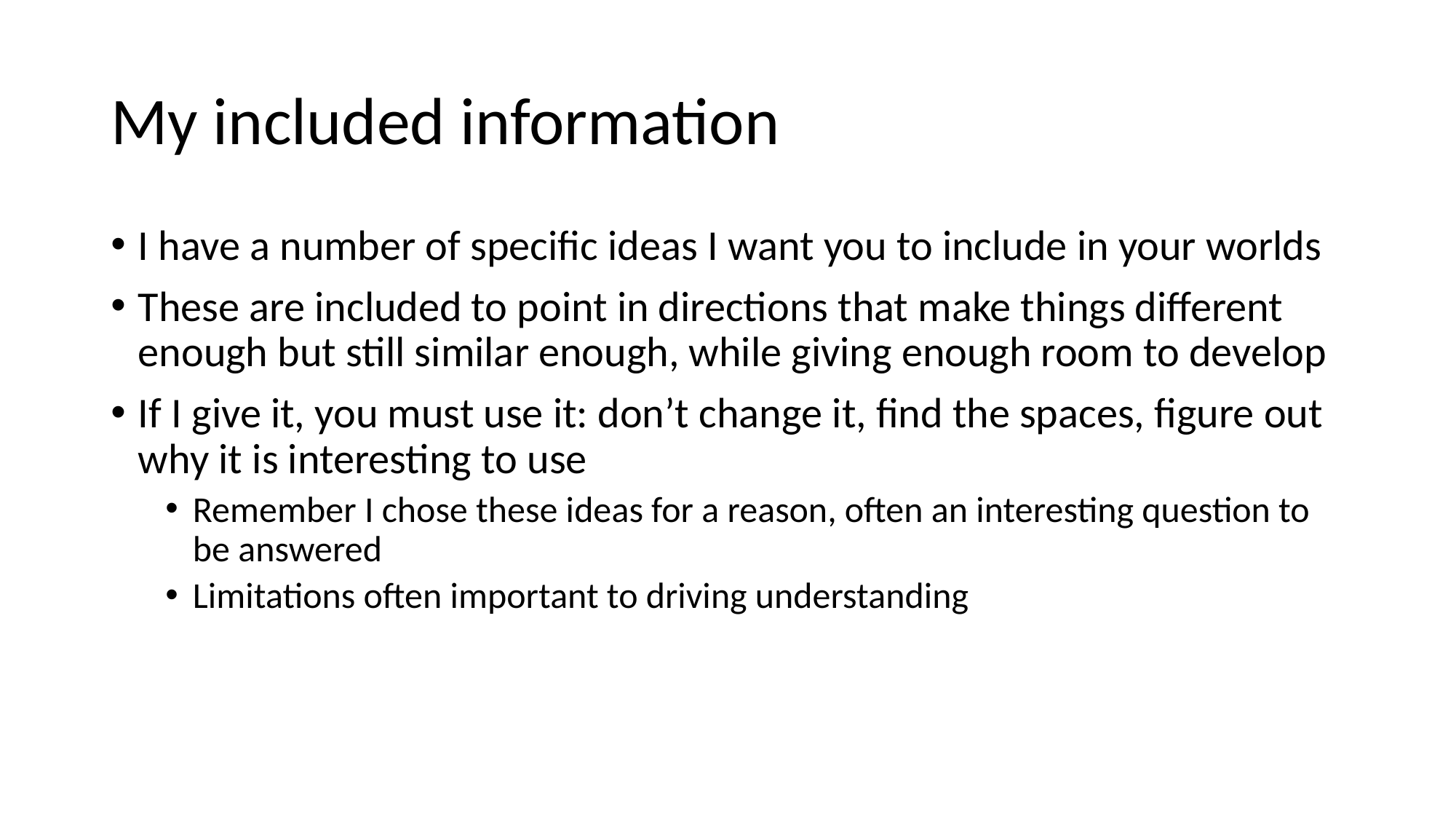

# My included information
I have a number of specific ideas I want you to include in your worlds
These are included to point in directions that make things different enough but still similar enough, while giving enough room to develop
If I give it, you must use it: don’t change it, find the spaces, figure out why it is interesting to use
Remember I chose these ideas for a reason, often an interesting question to be answered
Limitations often important to driving understanding